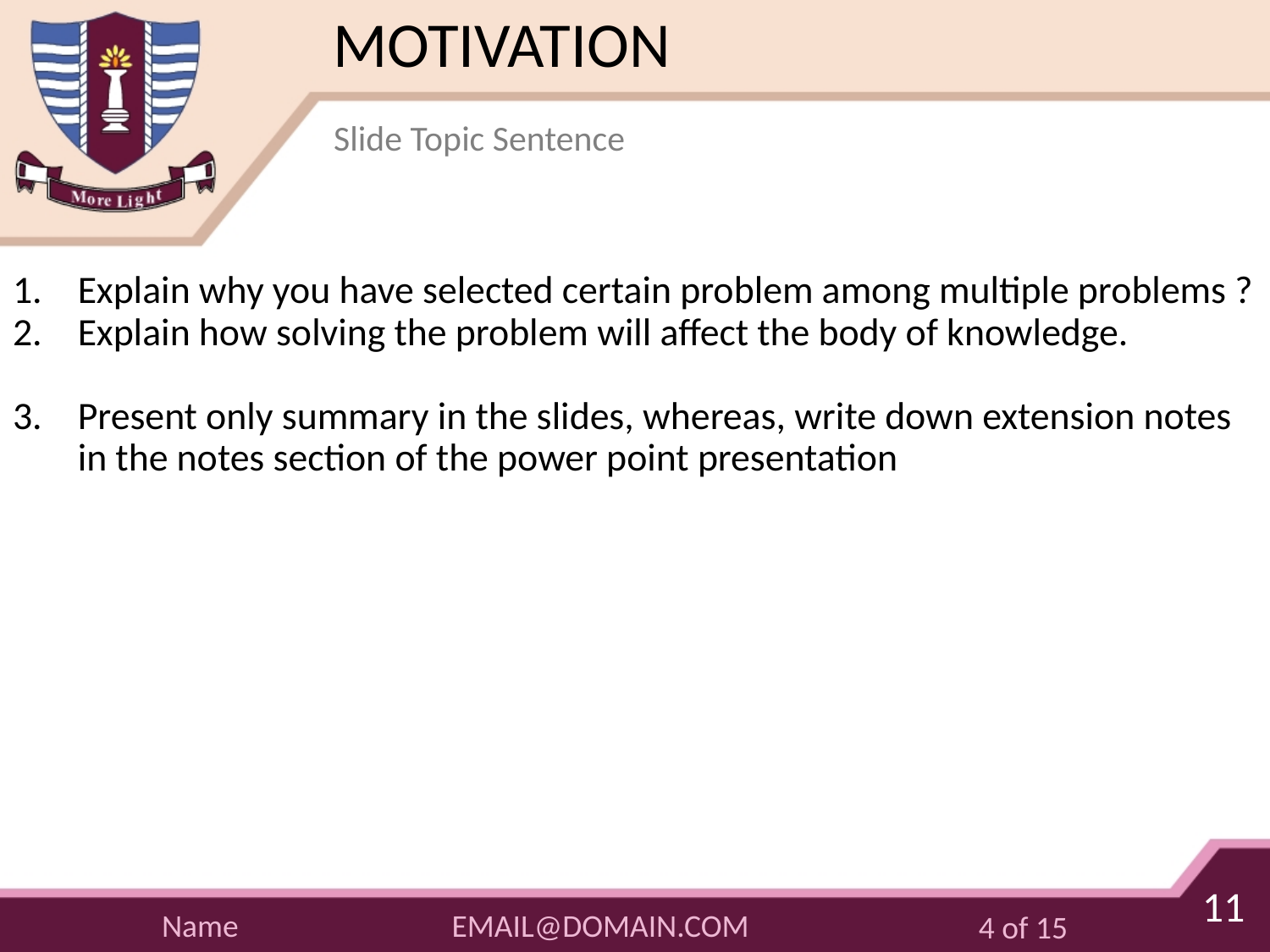

# MOTIVATION
Slide Topic Sentence
Explain why you have selected certain problem among multiple problems ?
Explain how solving the problem will affect the body of knowledge.

Present only summary in the slides, whereas, write down extension notes in the notes section of the power point presentation

11
EMAIL@DOMAIN.COM
Name
4 of 15